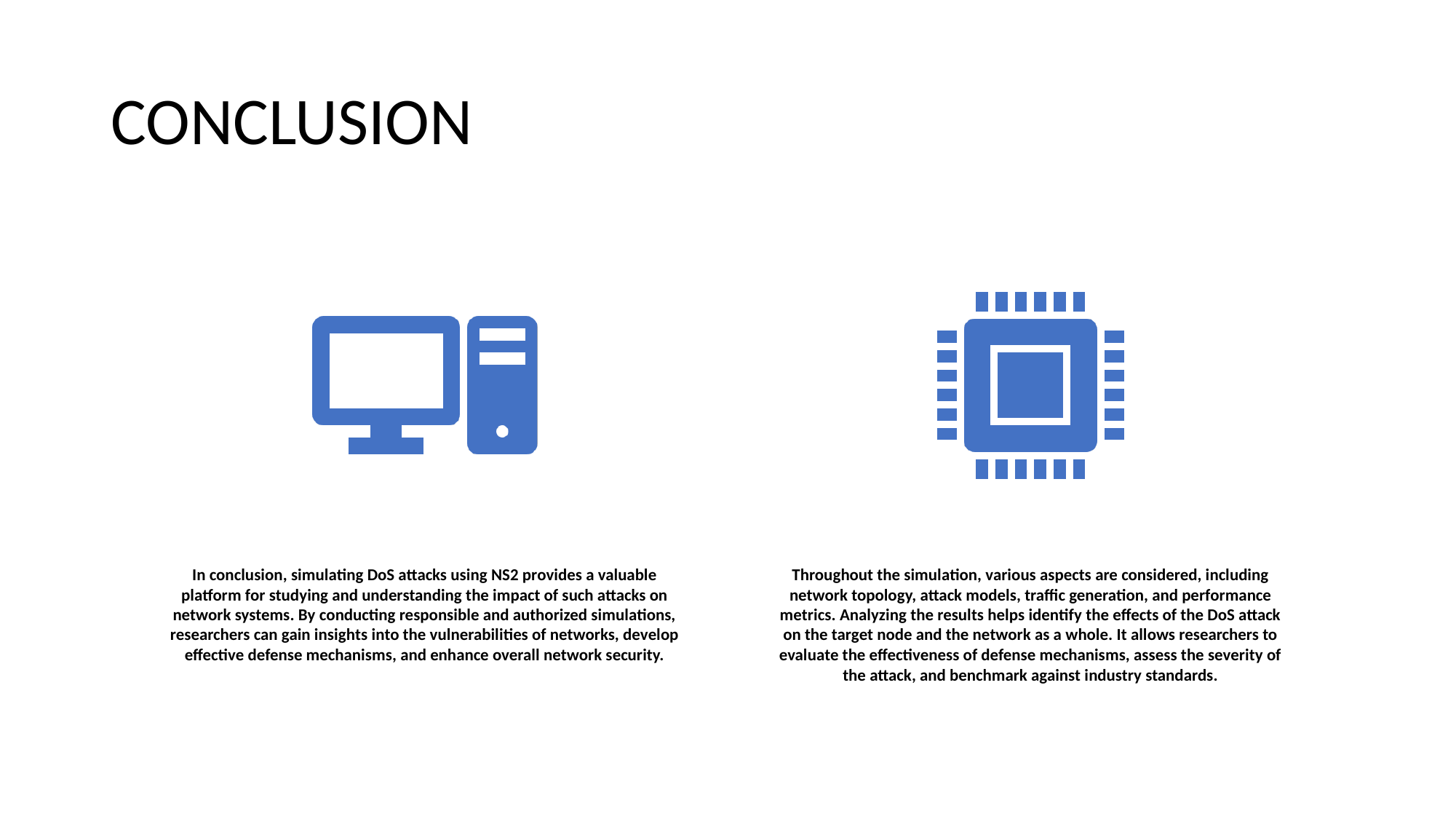

# CONCLUSION
In conclusion, simulating DoS attacks using NS2 provides a valuable platform for studying and understanding the impact of such attacks on network systems. By conducting responsible and authorized simulations, researchers can gain insights into the vulnerabilities of networks, develop effective defense mechanisms, and enhance overall network security.
Throughout the simulation, various aspects are considered, including network topology, attack models, traffic generation, and performance metrics. Analyzing the results helps identify the effects of the DoS attack on the target node and the network as a whole. It allows researchers to evaluate the effectiveness of defense mechanisms, assess the severity of the attack, and benchmark against industry standards.